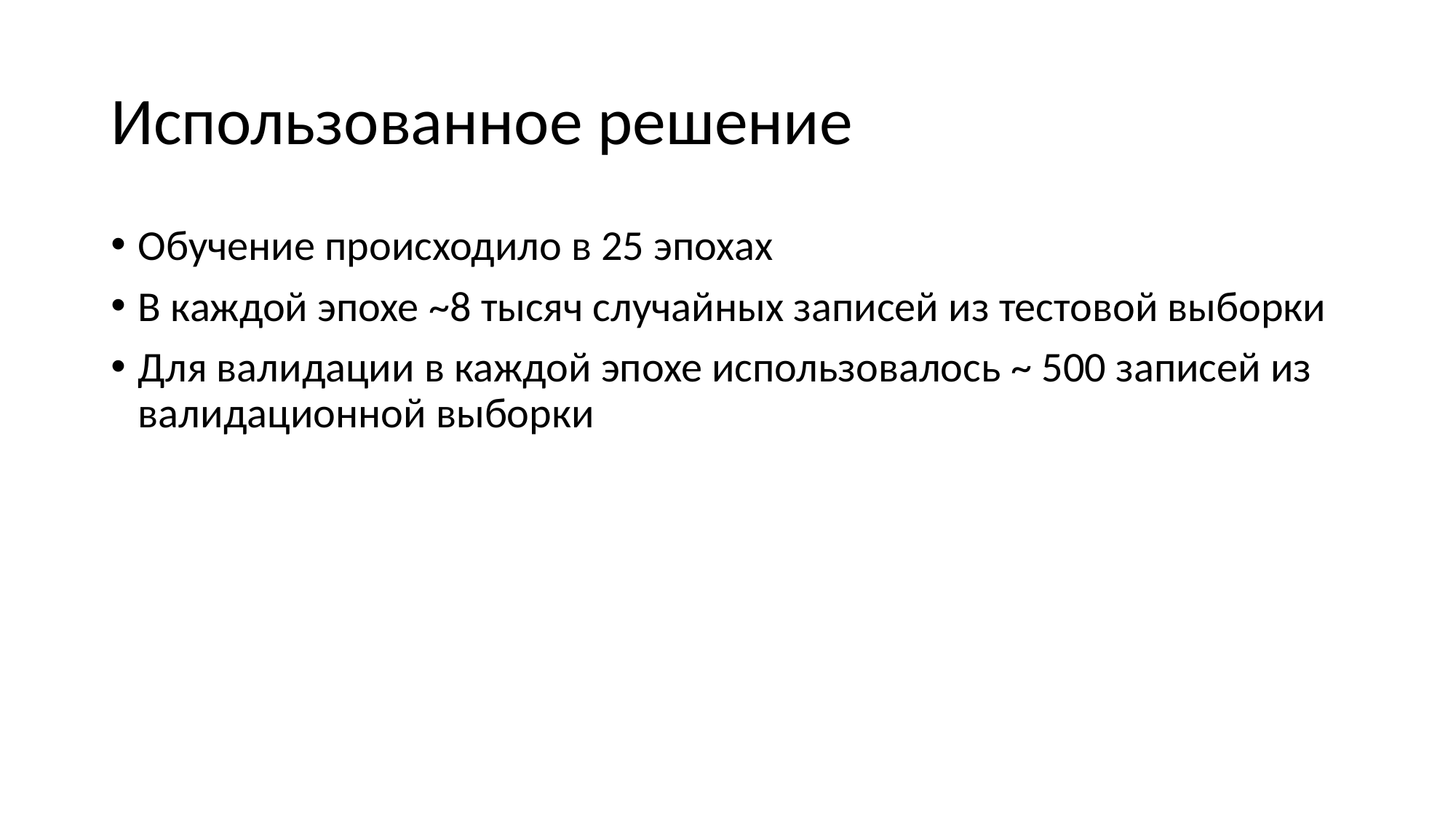

# Использованное решение
Обучение происходило в 25 эпохах
В каждой эпохе ~8 тысяч случайных записей из тестовой выборки
Для валидации в каждой эпохе использовалось ~ 500 записей из валидационной выборки